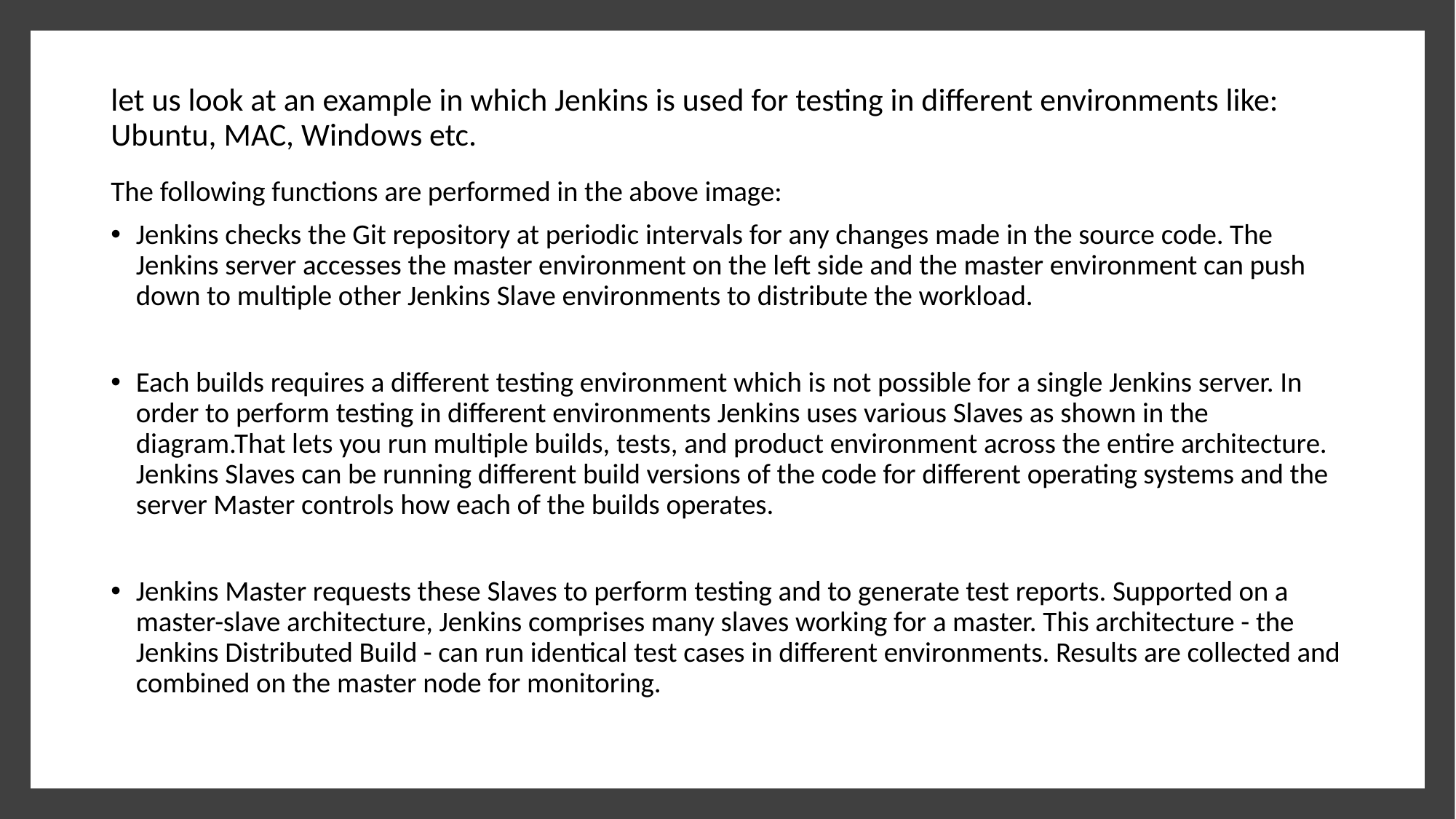

# let us look at an example in which Jenkins is used for testing in different environments like: Ubuntu, MAC, Windows etc.
The following functions are performed in the above image:
Jenkins checks the Git repository at periodic intervals for any changes made in the source code. The Jenkins server accesses the master environment on the left side and the master environment can push down to multiple other Jenkins Slave environments to distribute the workload.

Each builds requires a different testing environment which is not possible for a single Jenkins server. In order to perform testing in different environments Jenkins uses various Slaves as shown in the diagram.That lets you run multiple builds, tests, and product environment across the entire architecture. Jenkins Slaves can be running different build versions of the code for different operating systems and the server Master controls how each of the builds operates.

Jenkins Master requests these Slaves to perform testing and to generate test reports. Supported on a master-slave architecture, Jenkins comprises many slaves working for a master. This architecture - the Jenkins Distributed Build - can run identical test cases in different environments. Results are collected and combined on the master node for monitoring.